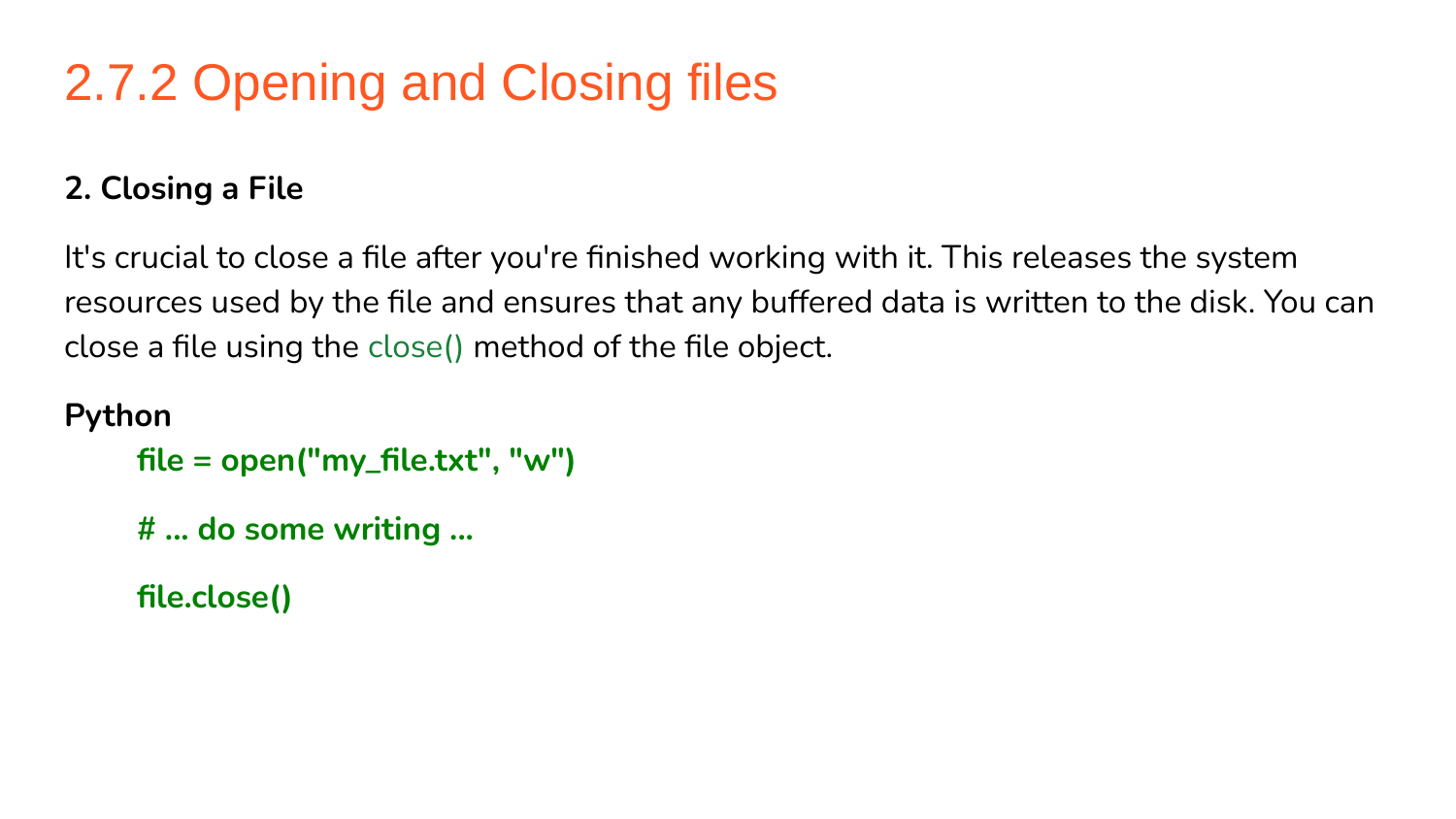

# 2.7.2 Opening and Closing files
2. Closing a File
It's crucial to close a file after you're finished working with it. This releases the system resources used by the file and ensures that any buffered data is written to the disk. You can close a file using the close() method of the file object.
Python
file = open("my_file.txt", "w")
# ... do some writing ...
file.close()